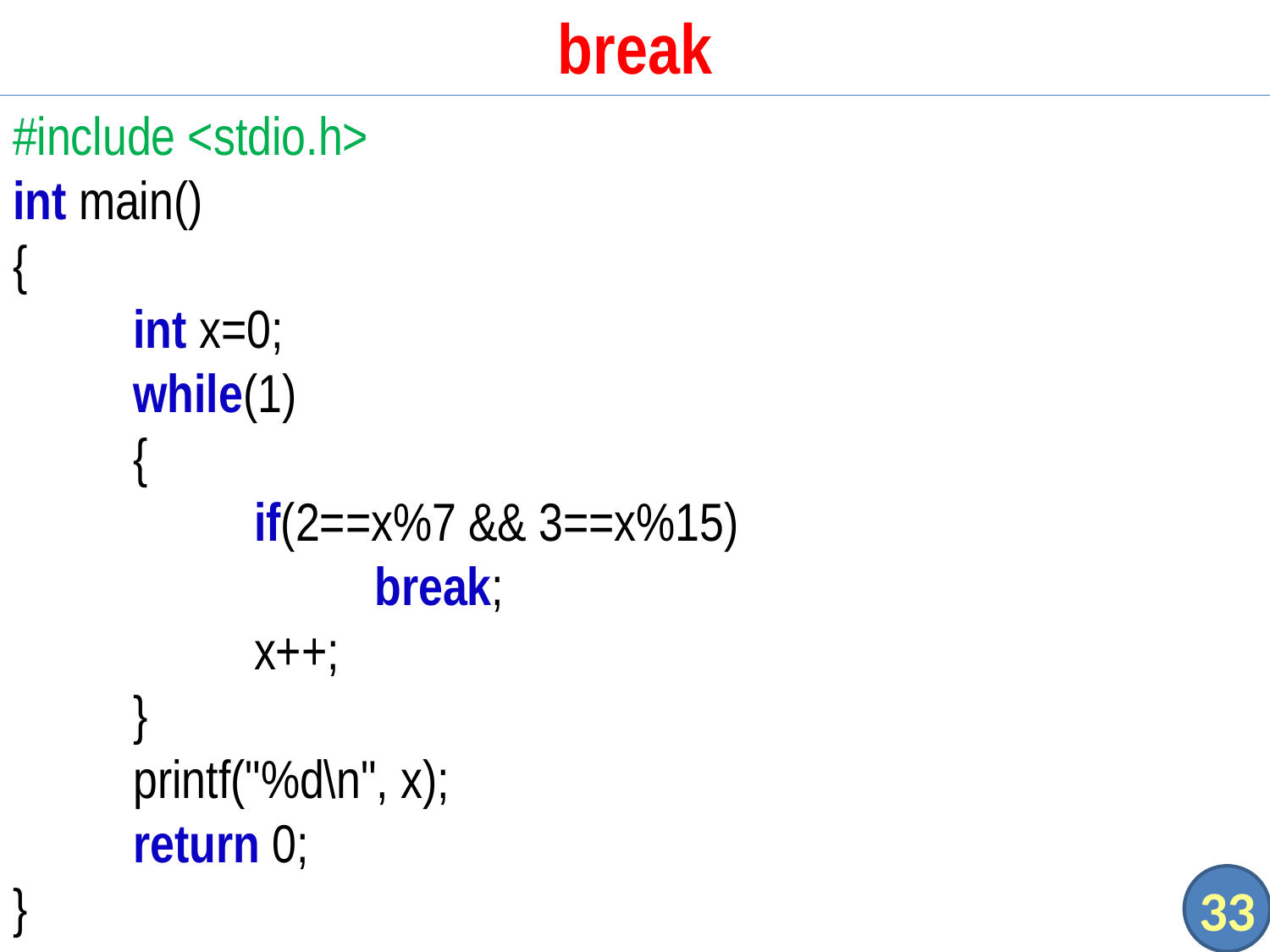

# break
#include <stdio.h>
int main()
{
	int x=0;
	while(1)
	{
		if(2==x%7 && 3==x%15)
			break;
		x++;
	}
	printf("%d\n", x);
	return 0;
}
33